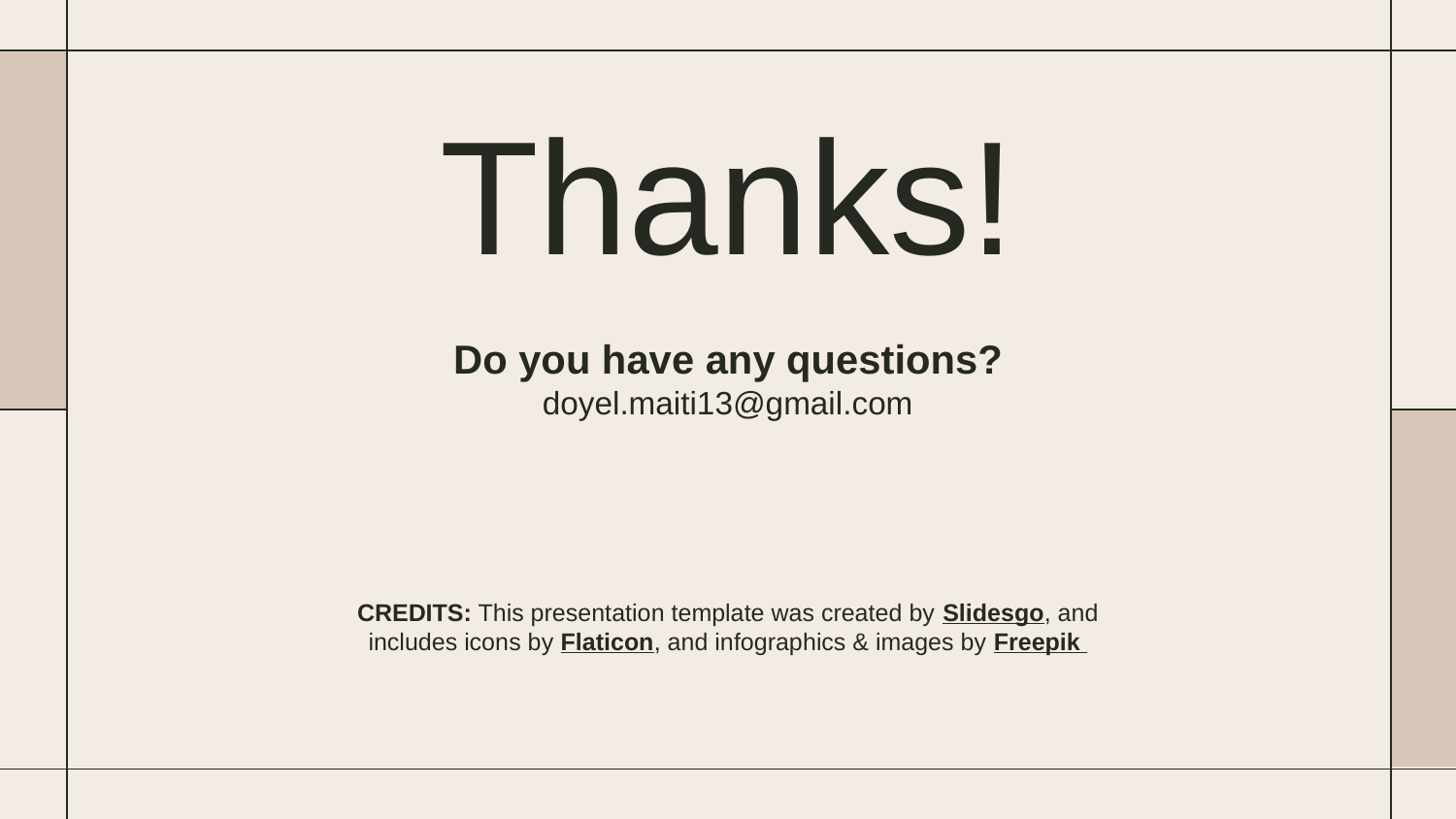

# Thanks!
Do you have any questions?
doyel.maiti13@gmail.com